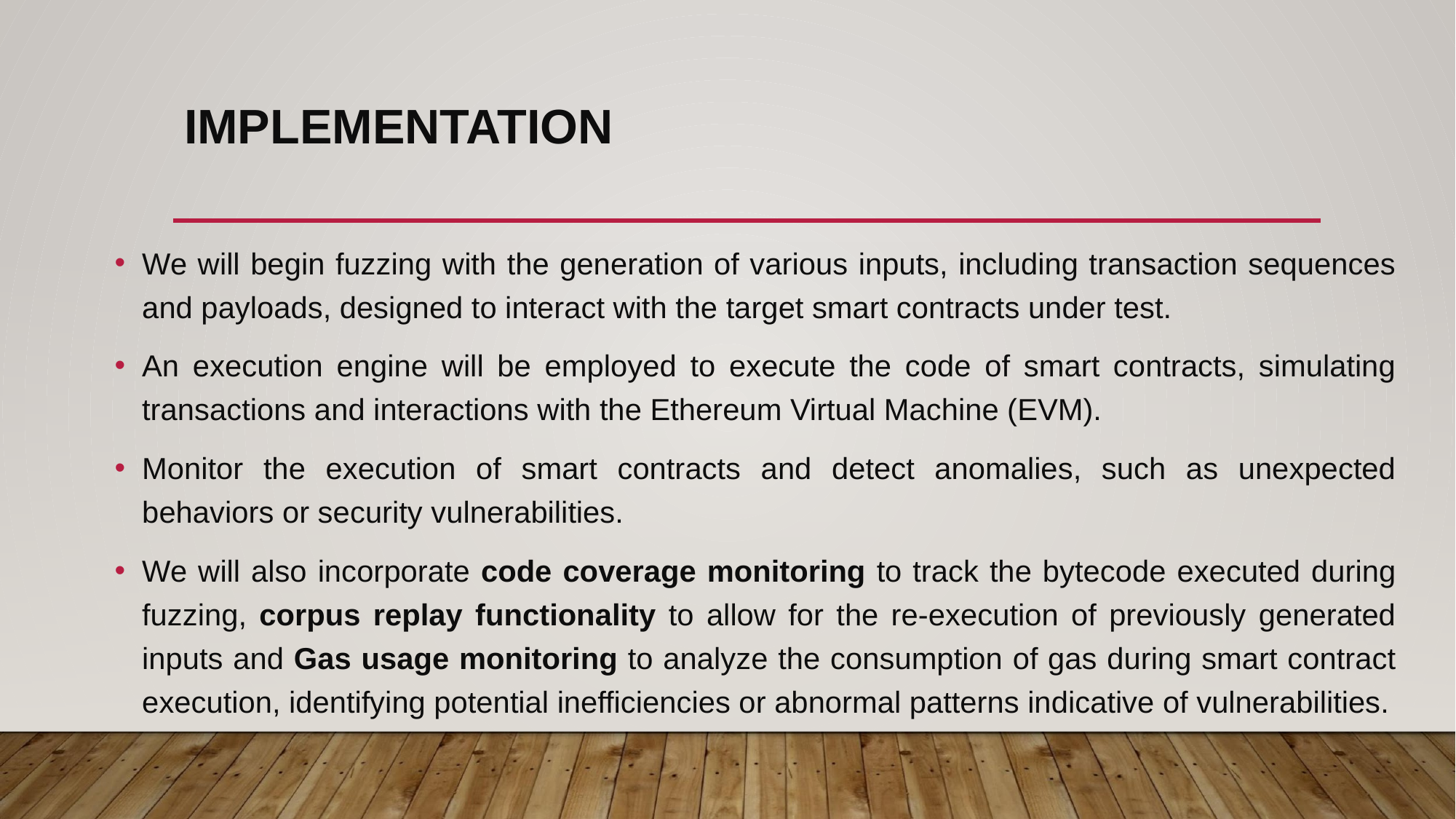

# IMPLEMENTATION
We will begin fuzzing with the generation of various inputs, including transaction sequences and payloads, designed to interact with the target smart contracts under test.
An execution engine will be employed to execute the code of smart contracts, simulating transactions and interactions with the Ethereum Virtual Machine (EVM).
Monitor the execution of smart contracts and detect anomalies, such as unexpected behaviors or security vulnerabilities.
We will also incorporate code coverage monitoring to track the bytecode executed during fuzzing, corpus replay functionality to allow for the re-execution of previously generated inputs and Gas usage monitoring to analyze the consumption of gas during smart contract execution, identifying potential inefficiencies or abnormal patterns indicative of vulnerabilities.